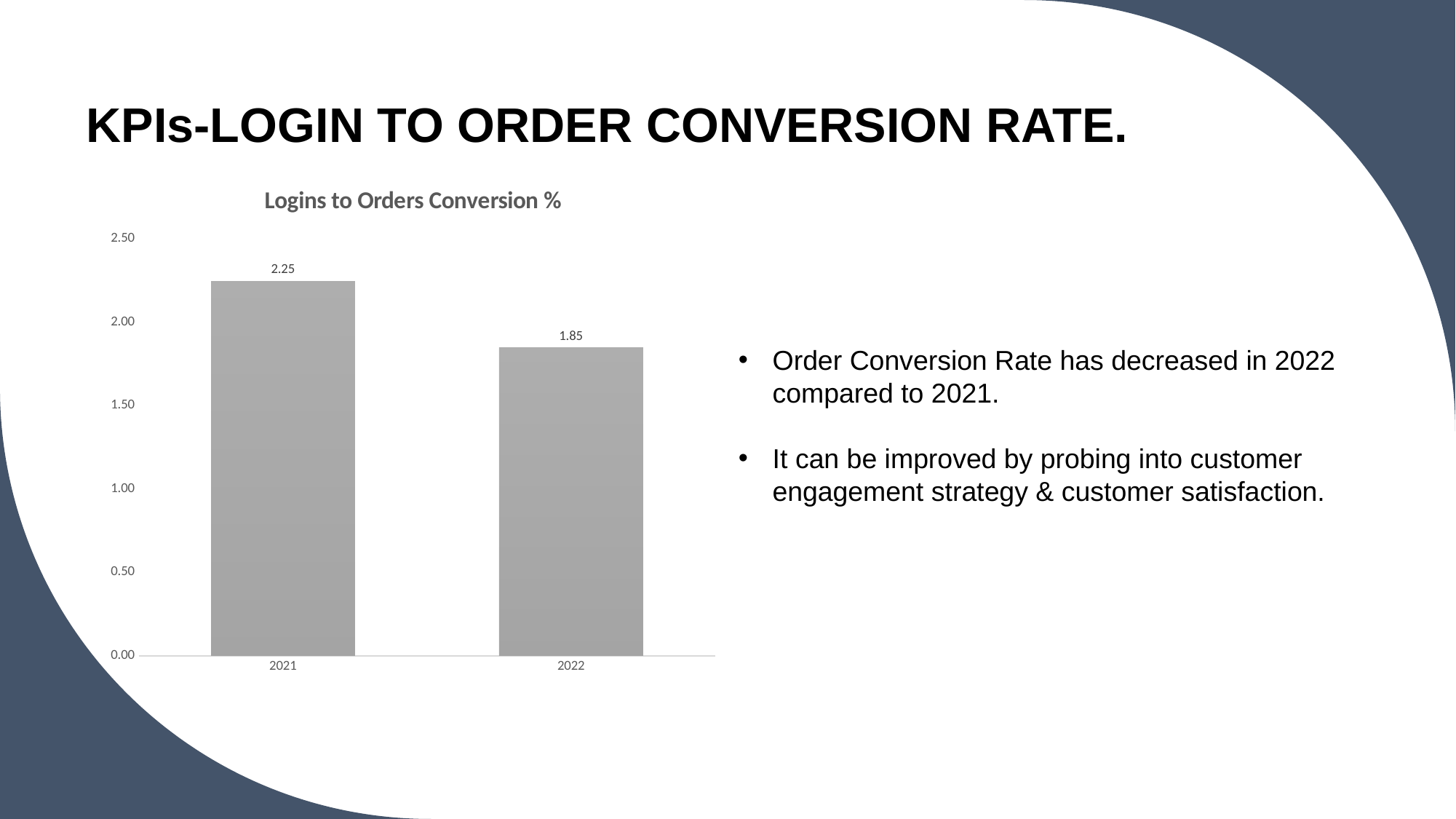

# KPIs-LOGIN TO ORDER CONVERSION RATE.

### Chart: Logins to Orders Conversion %

| Category | Total |
|---|---|
| 2021 | 2.245645349212 |
| 2022 | 1.846030989572 |
Order Conversion Rate has decreased in 2022 compared to 2021.

It can be improved by probing into customer engagement strategy & customer satisfaction.